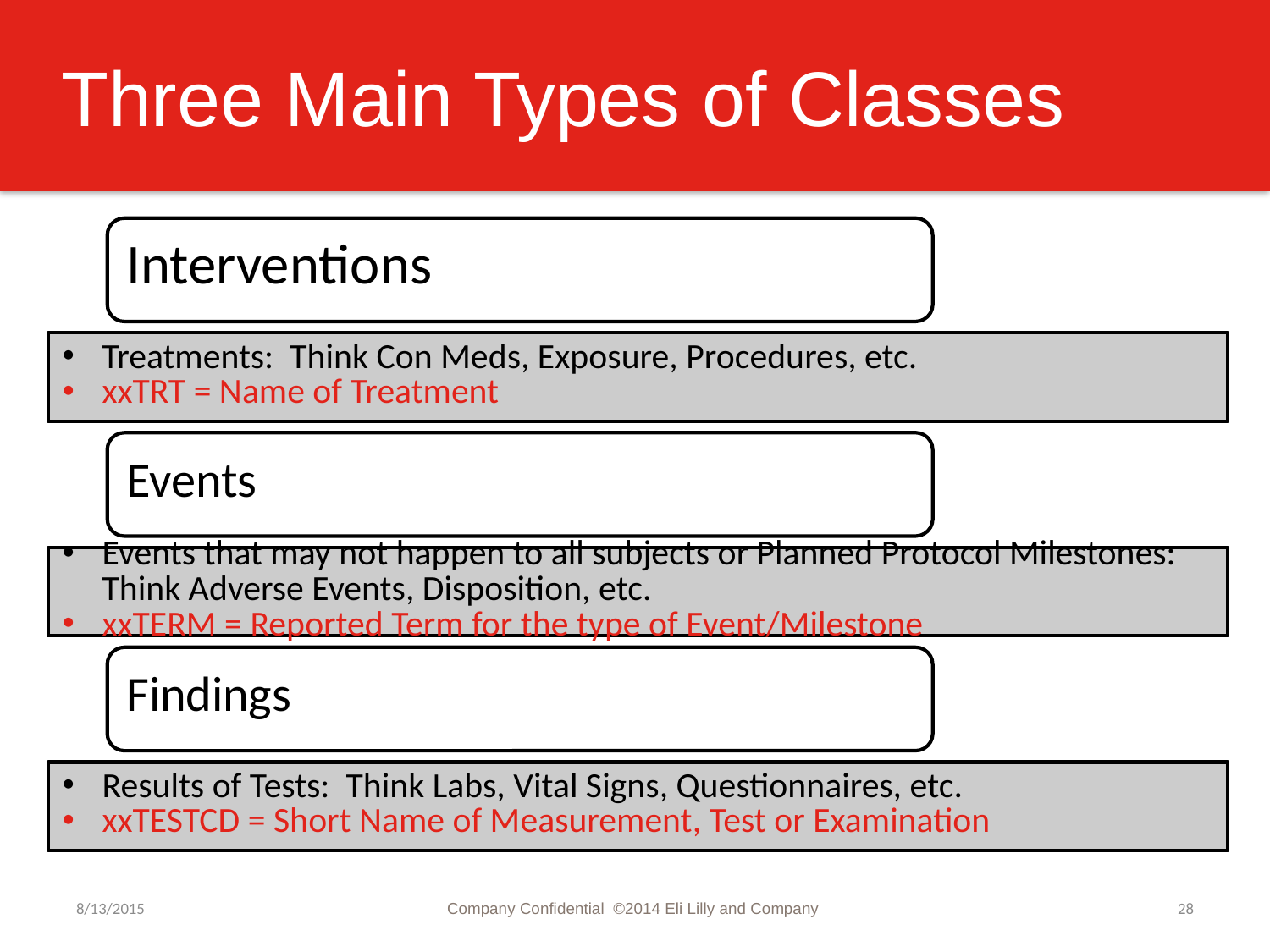

# Three Main Types of Classes
Results of Tests:  Think Labs, Vital Signs, Questionnaires, etc.
Interventions
xxTESTCD = Short Name of Measurement, Test or Examination
Findings
Events
Treatments:  Think Con Meds, Exposure, Procedures, etc.
xxTRT = Name of Treatment
xxTERM = Reported Term for the type of Event/Milestone
Events that may not happen to all subjects or Planned Protocol Milestones:  Think Adverse Events, Disposition, etc.
8/13/2015
Company Confidential  ©2014 Eli Lilly and Company
28